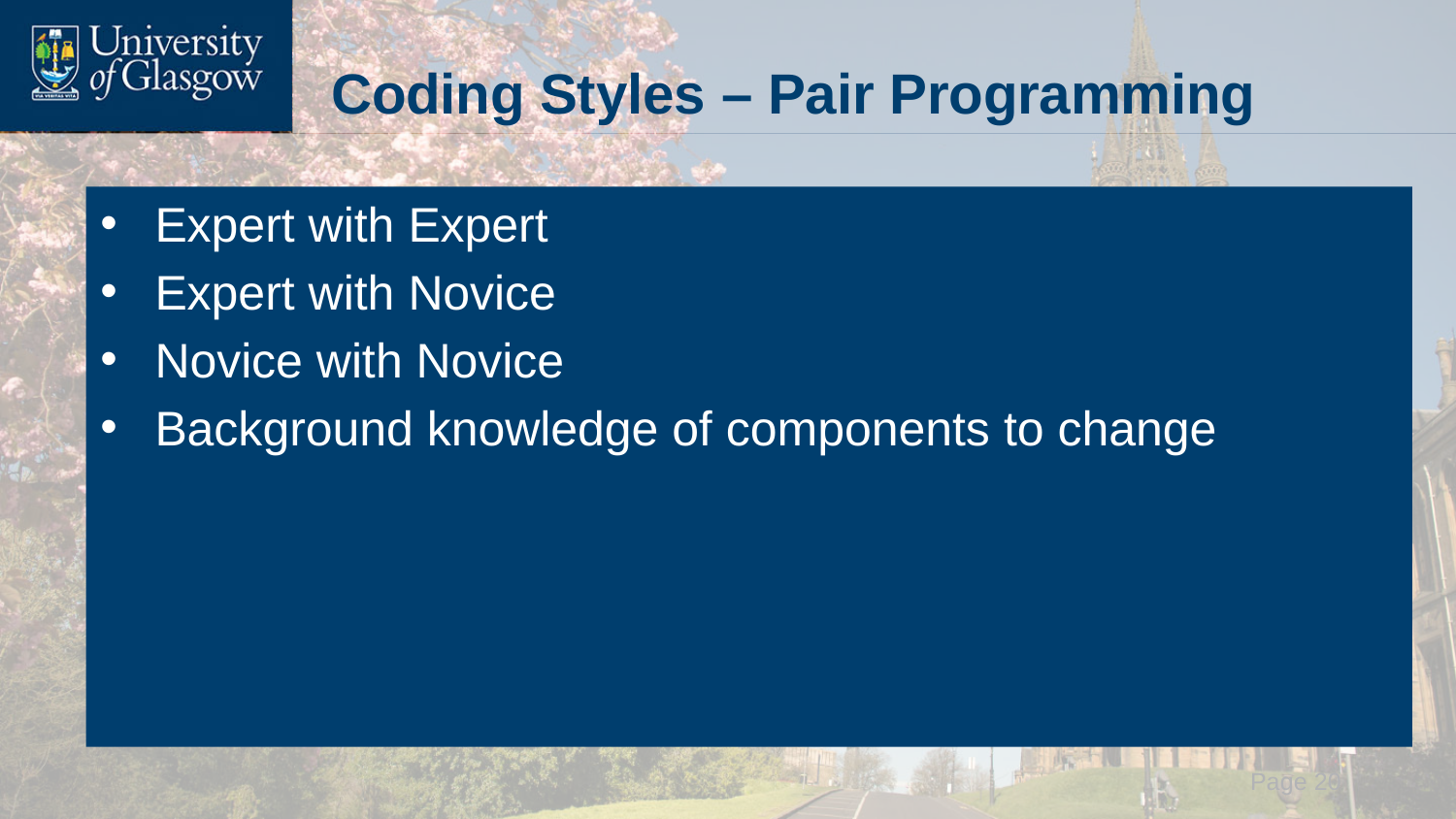

# Coding Styles – Pair Programming
Expert with Expert
Expert with Novice
Novice with Novice
Background knowledge of components to change
 Page 20